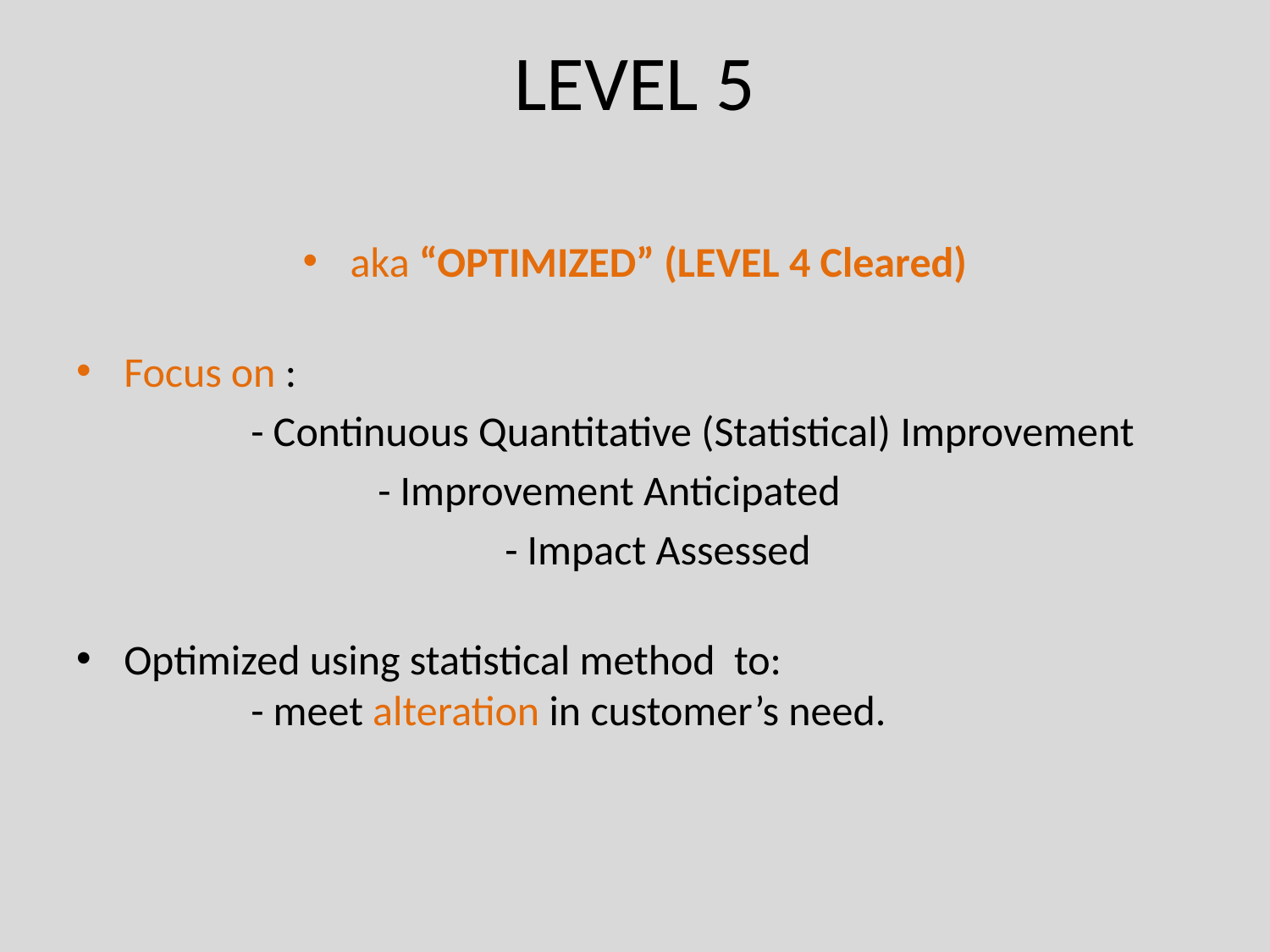

# LEVEL 5

aka “OPTIMIZED” (LEVEL 4 Cleared)
Focus on :
 		- Continuous Quantitative (Statistical) Improvement
 	 		- Improvement Anticipated
 	 			- Impact Assessed
Optimized using statistical method  to:
 	- meet alteration in customer’s need.